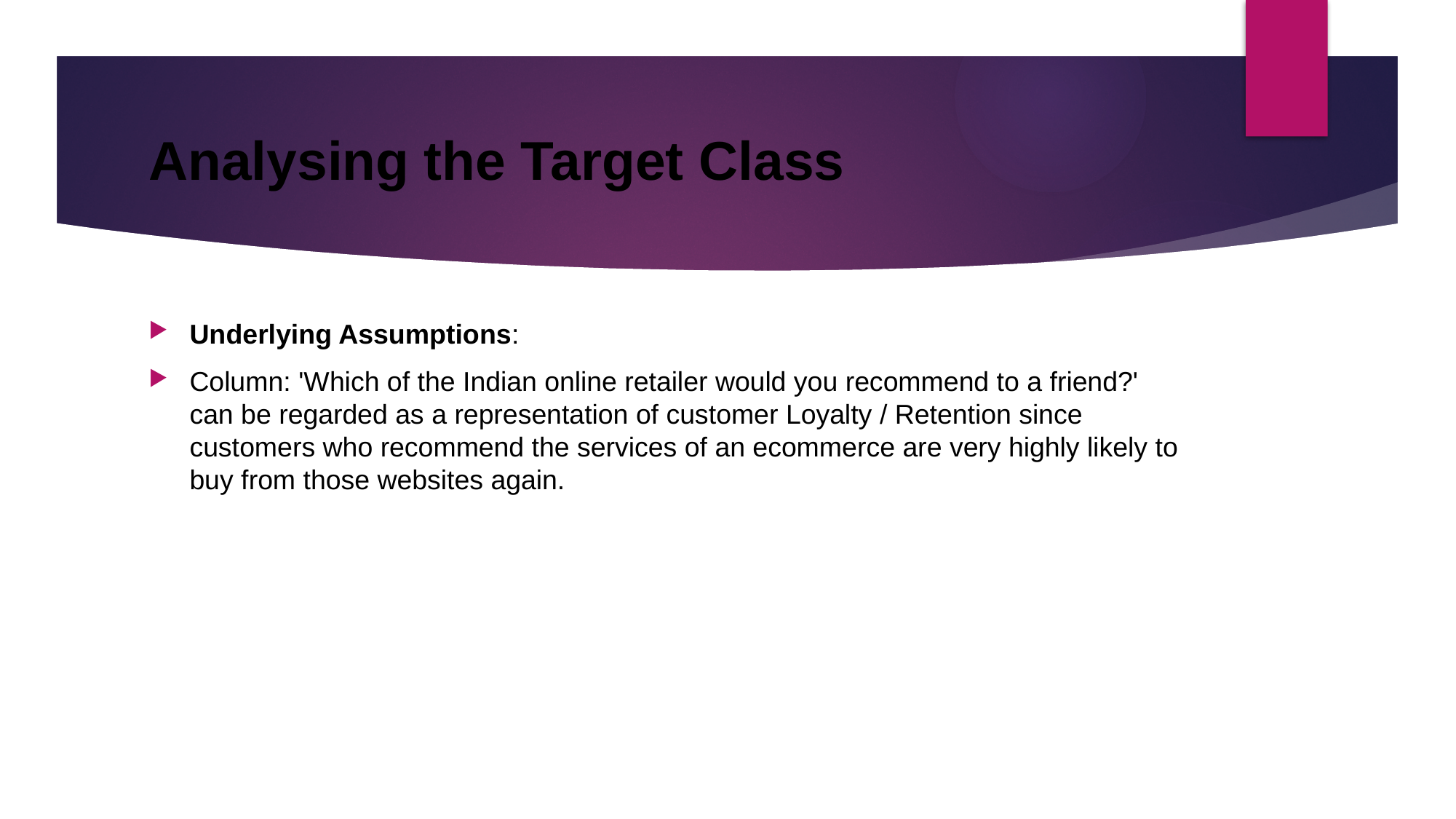

# Analysing the Target Class
Underlying Assumptions:
Column: 'Which of the Indian online retailer would you recommend to a friend?' can be regarded as a representation of customer Loyalty / Retention since customers who recommend the services of an ecommerce are very highly likely to buy from those websites again.